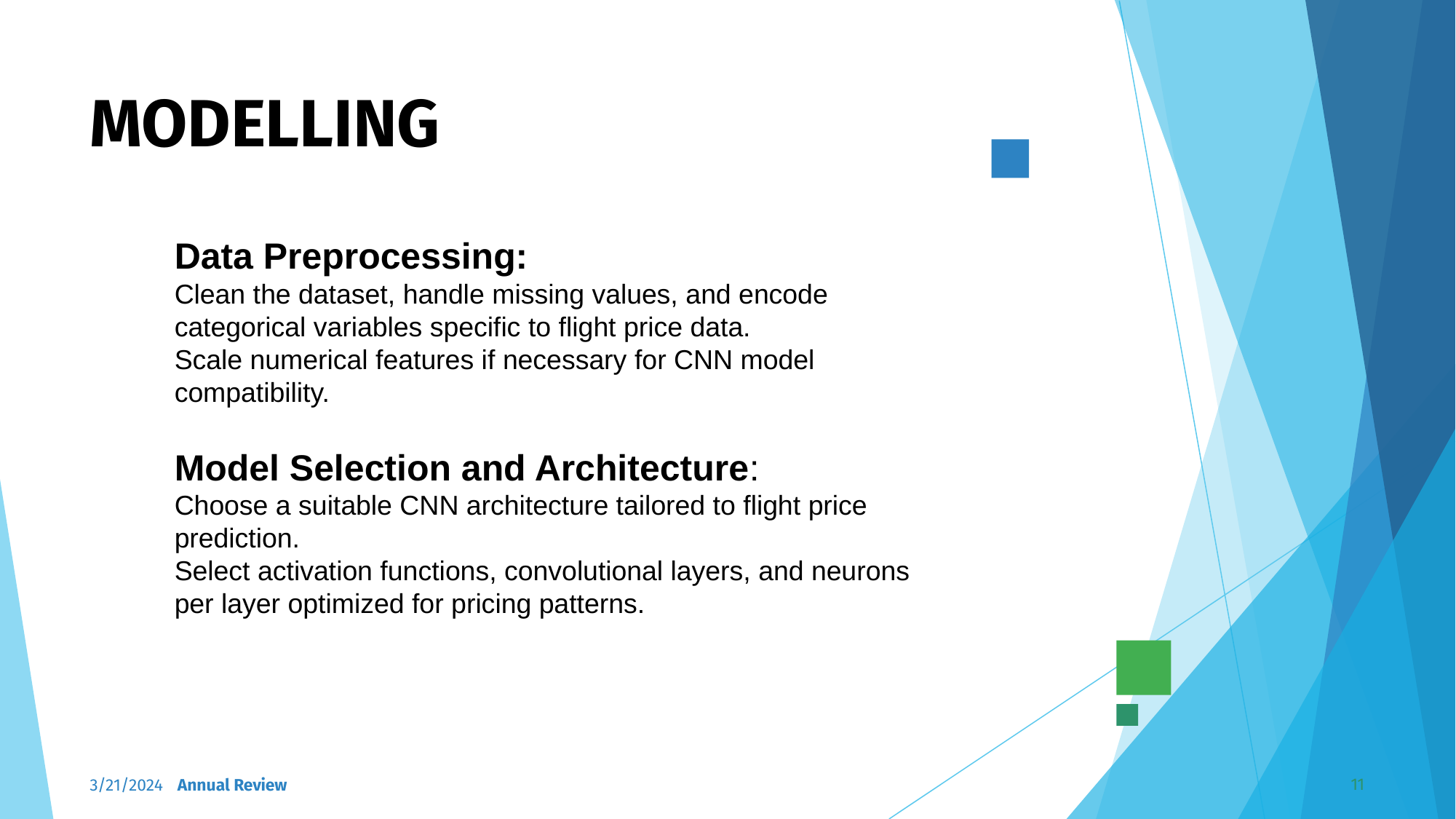

# MODELLING

Data Preprocessing:
Clean the dataset, handle missing values, and encode categorical variables specific to flight price data.
Scale numerical features if necessary for CNN model compatibility.

Model Selection and Architecture:
Choose a suitable CNN architecture tailored to flight price prediction.
Select activation functions, convolutional layers, and neurons per layer optimized for pricing patterns.

11
3/21/2024  Annual Review